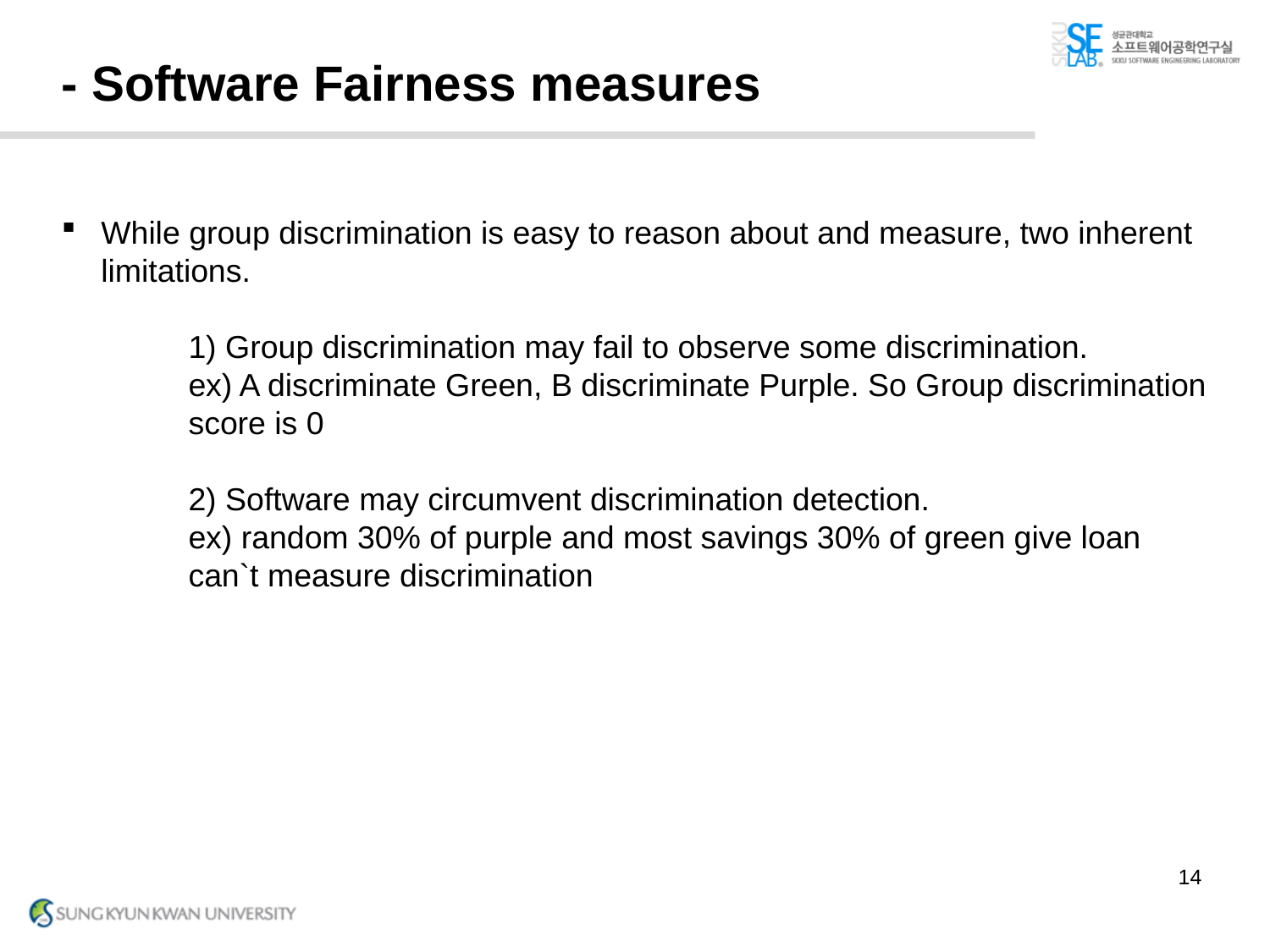

# - Software Fairness measures
While group discrimination is easy to reason about and measure, two inherent limitations.

	1) Group discrimination may fail to observe some discrimination.
	ex) A discriminate Green, B discriminate Purple. So Group discrimination 	score is 0

	2) Software may circumvent discrimination detection.
	ex) random 30% of purple and most savings 30% of green give loan
	can`t measure discrimination

14